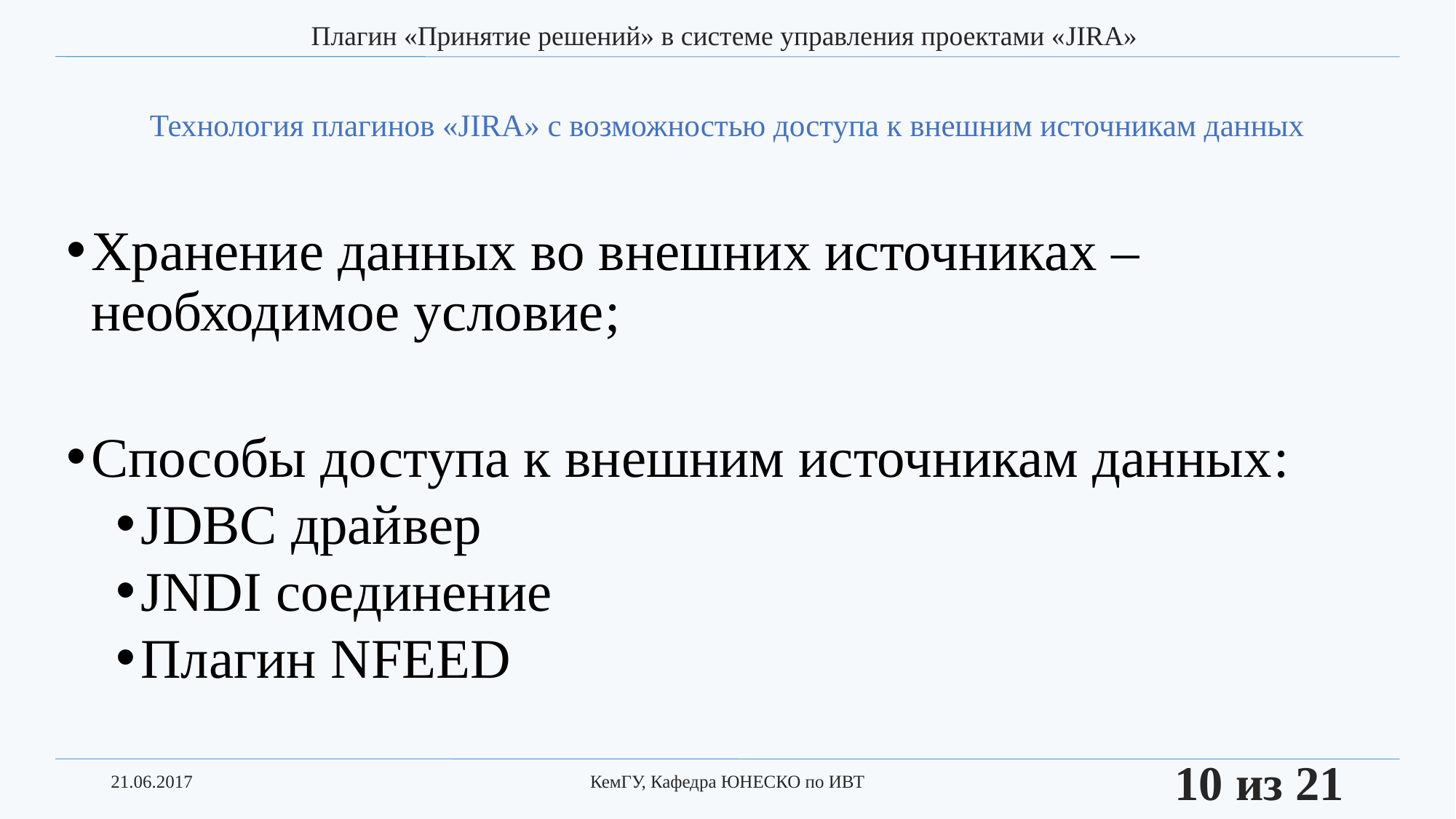

Плагин «Принятие решений» в системе управления проектами «JIRA»
# Технология плагинов «JIRA» с возможностью доступа к внешним источникам данных
Хранение данных во внешних источниках – необходимое условие;

Способы доступа к внешним источникам данных:
JDBC драйвер
JNDI соединение
Плагин NFEED

21.06.2017
КемГУ, Кафедра ЮНЕСКО по ИВТ
10 из 21